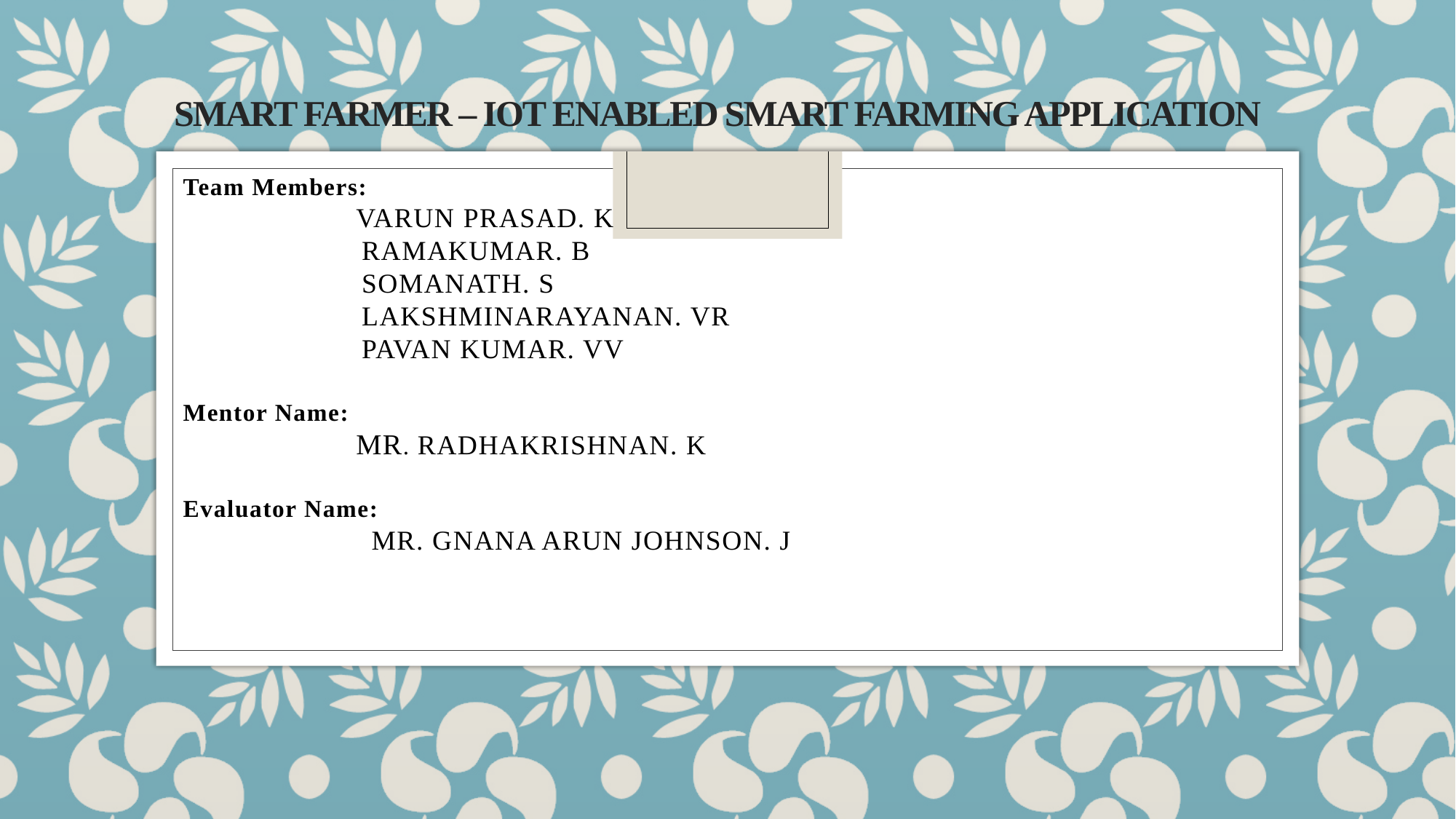

# Smart Farmer – IOT Enabled Smart Farming Application
Team Members:
                        VARUN PRASAD. K
                      RAMAKUMAR. B
                      SOMANATH. S
                      LAKSHMINARAYANAN. VR
                      PAVAN KUMAR. VV

Mentor Name:
                        MR. RADHAKRISHNAN. K

Evaluator Name:
                          MR. GNANA ARUN JOHNSON. J